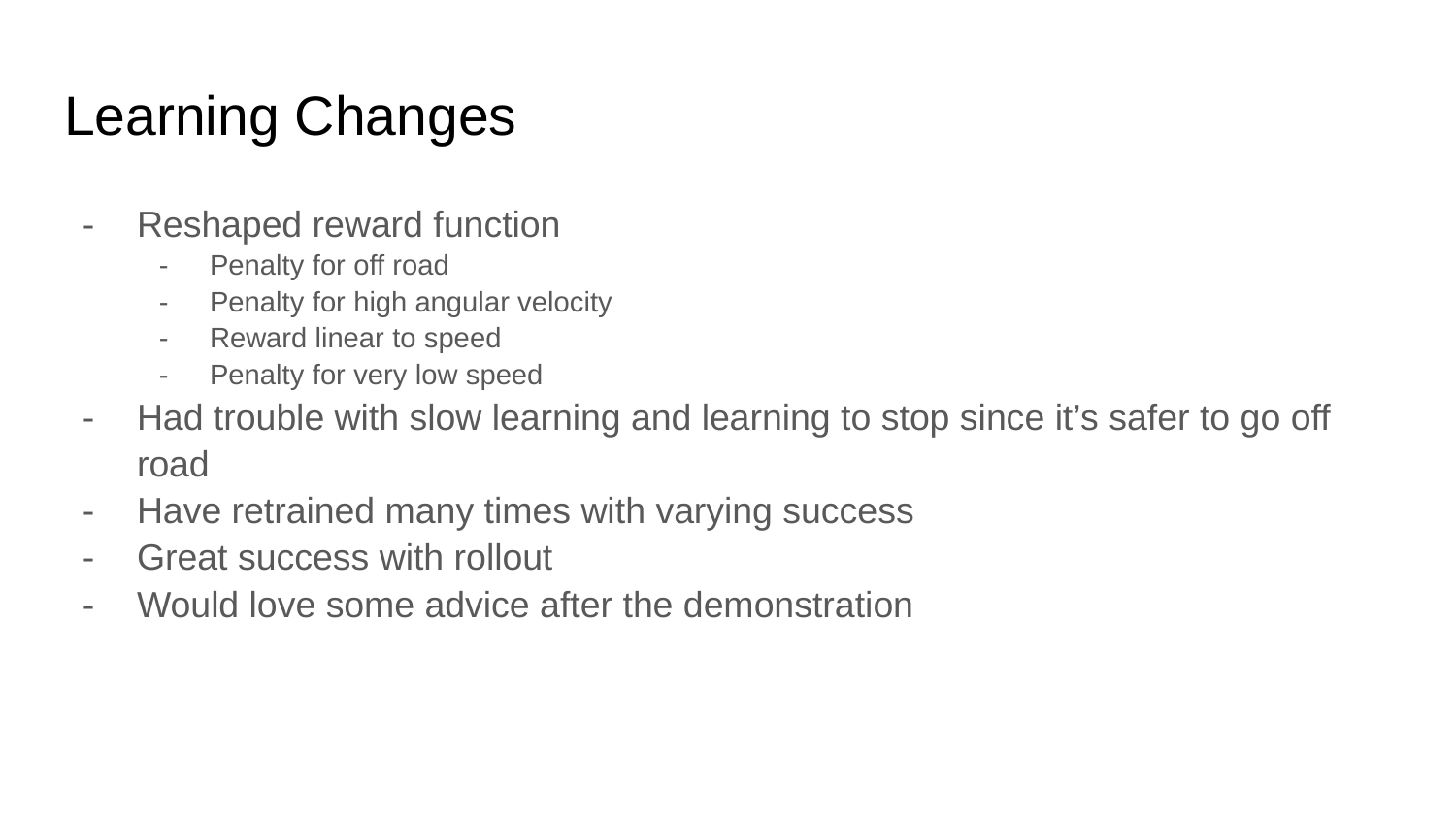

# Learning Changes
Reshaped reward function
Penalty for off road
Penalty for high angular velocity
Reward linear to speed
Penalty for very low speed
Had trouble with slow learning and learning to stop since it’s safer to go off road
Have retrained many times with varying success
Great success with rollout
Would love some advice after the demonstration